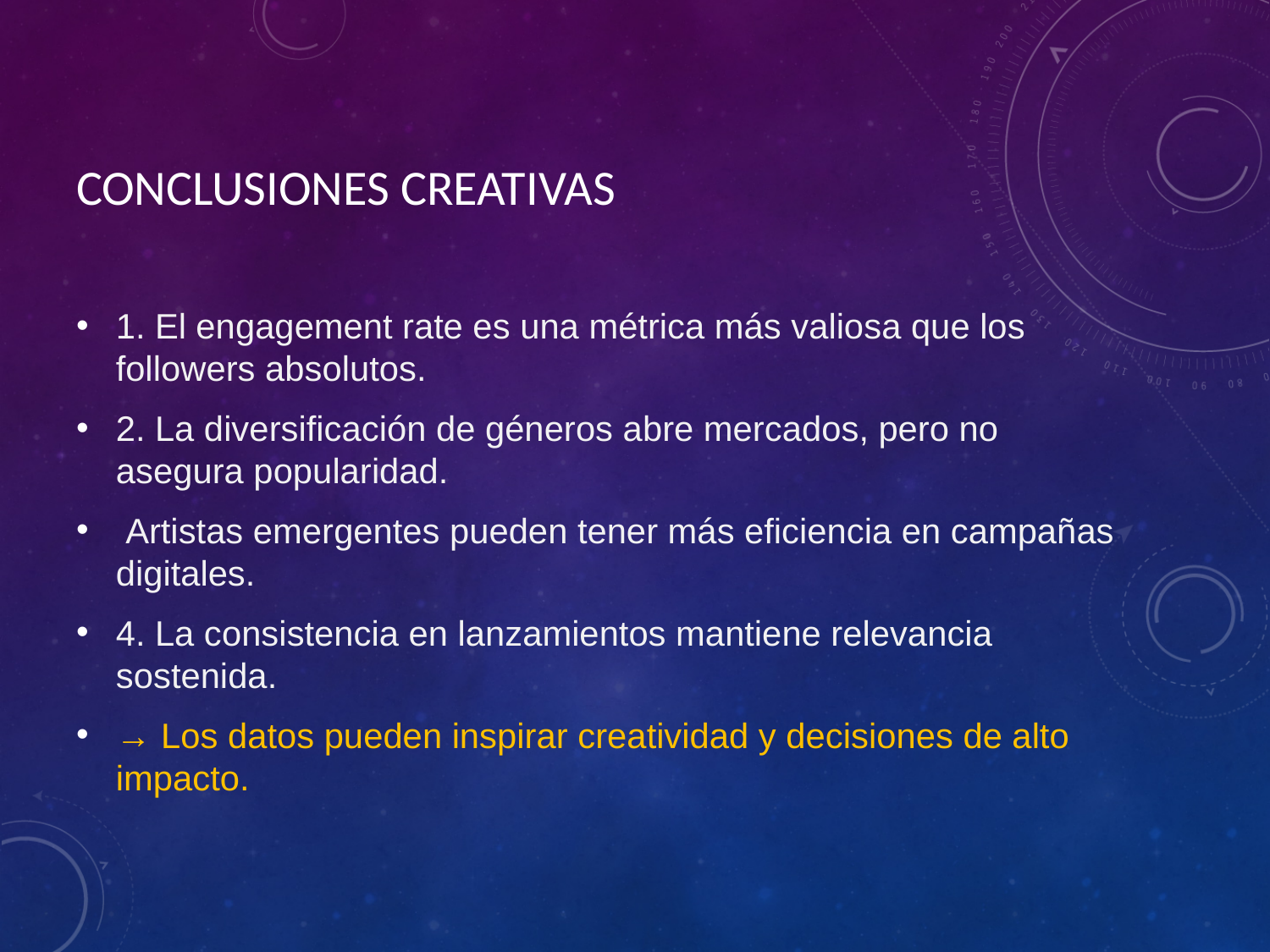

# Conclusiones Creativas
1. El engagement rate es una métrica más valiosa que los followers absolutos.
2. La diversificación de géneros abre mercados, pero no asegura popularidad.
 Artistas emergentes pueden tener más eficiencia en campañas digitales.
4. La consistencia en lanzamientos mantiene relevancia sostenida.
→ Los datos pueden inspirar creatividad y decisiones de alto impacto.